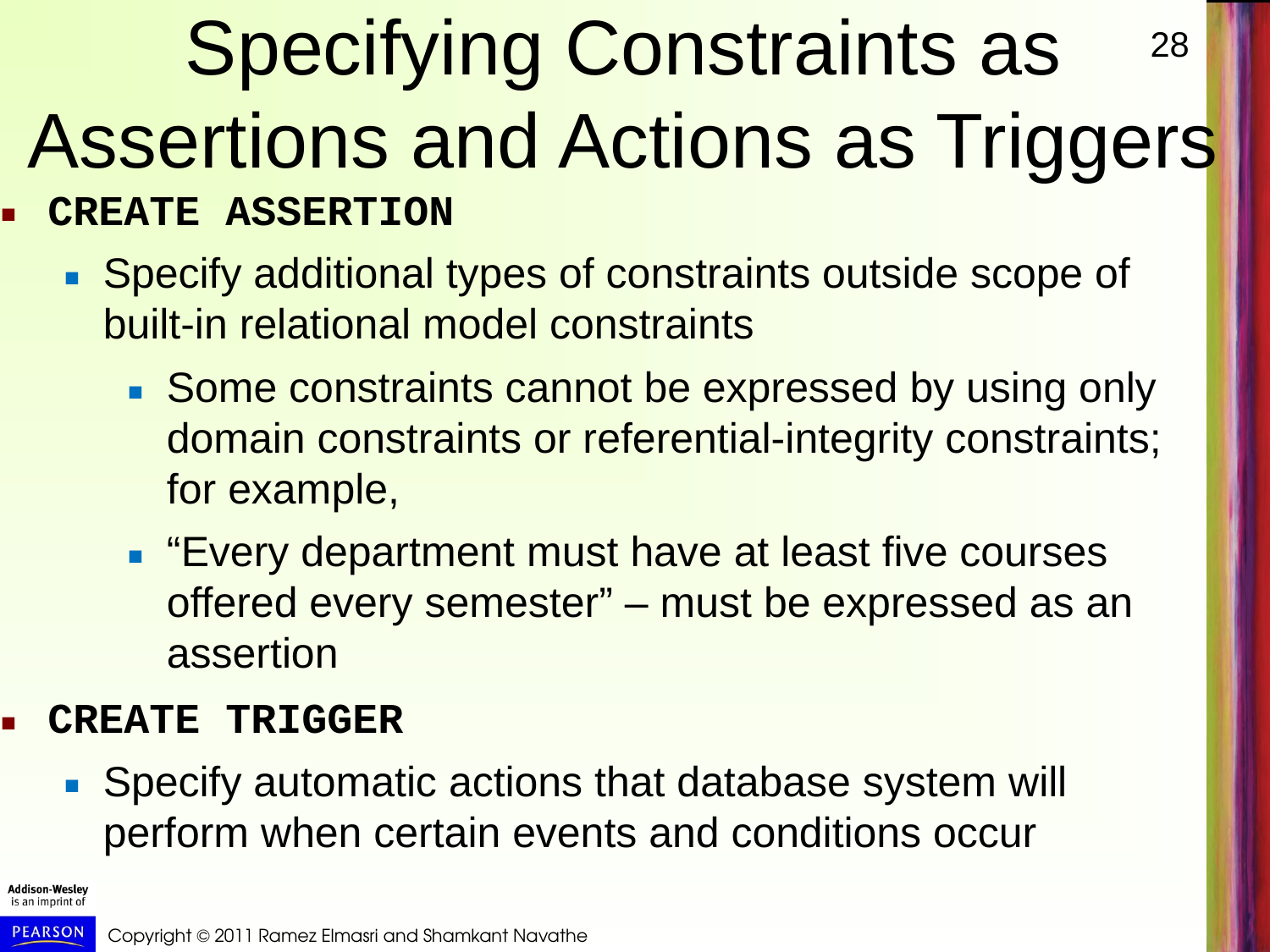

# Specifying Constraints as Assertions and Actions as Triggers
CREATE ASSERTION
Specify additional types of constraints outside scope of built-in relational model constraints
Some constraints cannot be expressed by using only domain constraints or referential-integrity constraints; for example,
“Every department must have at least five courses offered every semester” – must be expressed as an assertion
CREATE TRIGGER
Specify automatic actions that database system will perform when certain events and conditions occur